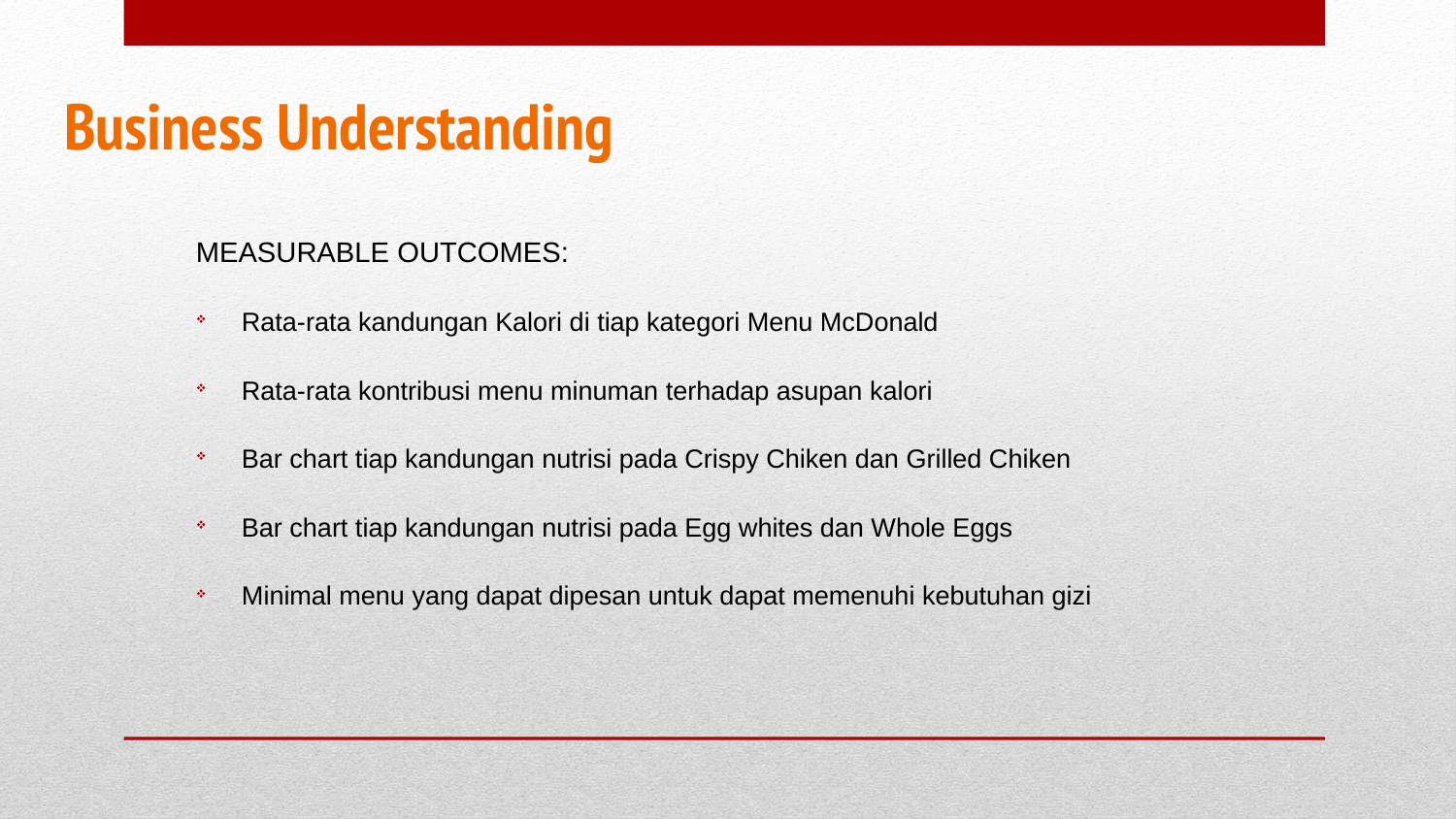

Business Understanding
MEASURABLE OUTCOMES:
Rata-rata kandungan Kalori di tiap kategori Menu McDonald
Rata-rata kontribusi menu minuman terhadap asupan kalori
Bar chart tiap kandungan nutrisi pada Crispy Chiken dan Grilled Chiken
Bar chart tiap kandungan nutrisi pada Egg whites dan Whole Eggs
Minimal menu yang dapat dipesan untuk dapat memenuhi kebutuhan gizi